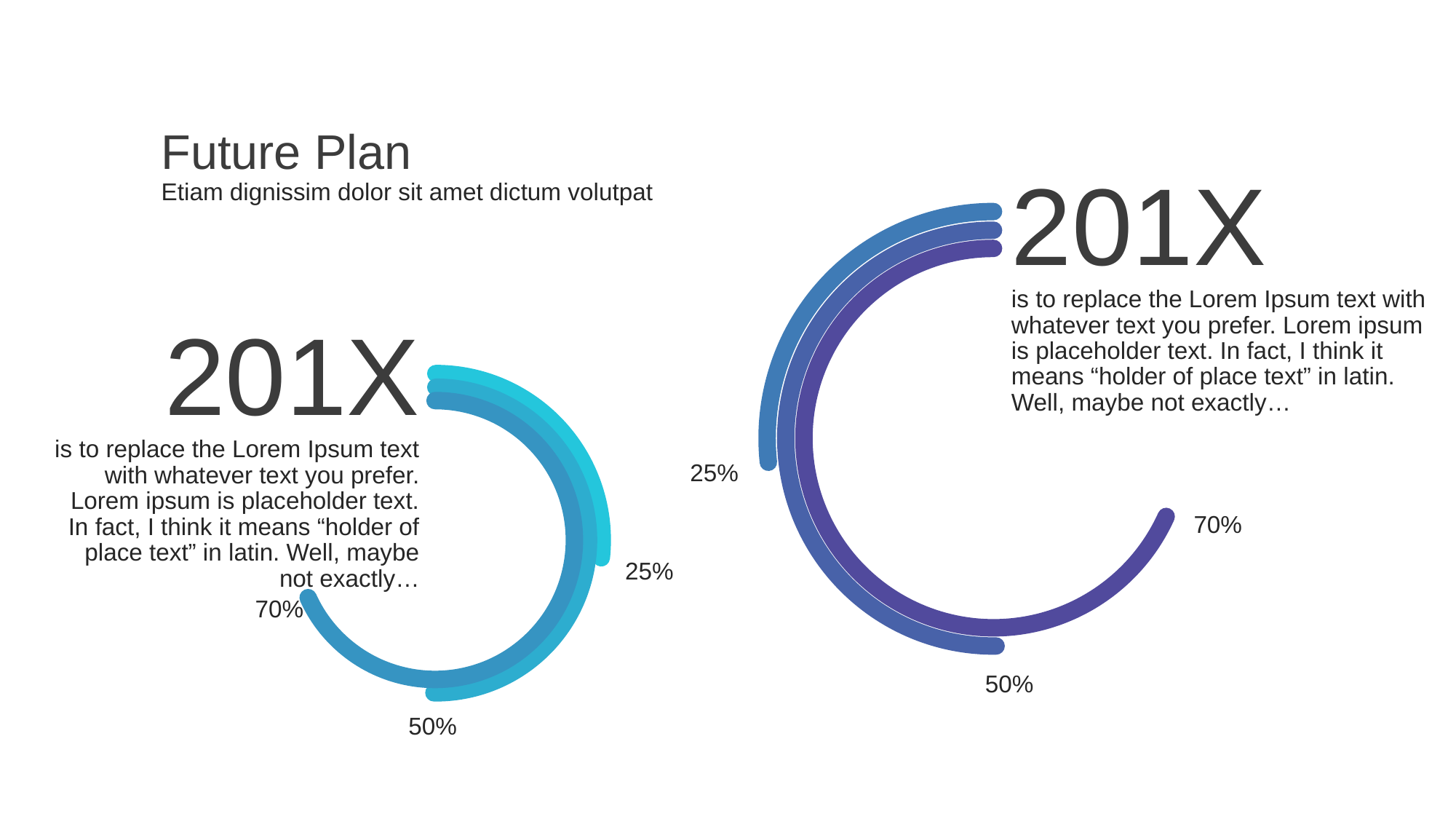

Future Plan
Etiam dignissim dolor sit amet dictum volutpat

25%

50%

70%
201X
is to replace the Lorem Ipsum text with whatever text you prefer. Lorem ipsum is placeholder text. In fact, I think it means “holder of place text” in latin. Well, maybe not exactly…

25%

50%

70%
201X
is to replace the Lorem Ipsum text with whatever text you prefer. Lorem ipsum is placeholder text. In fact, I think it means “holder of place text” in latin. Well, maybe not exactly…